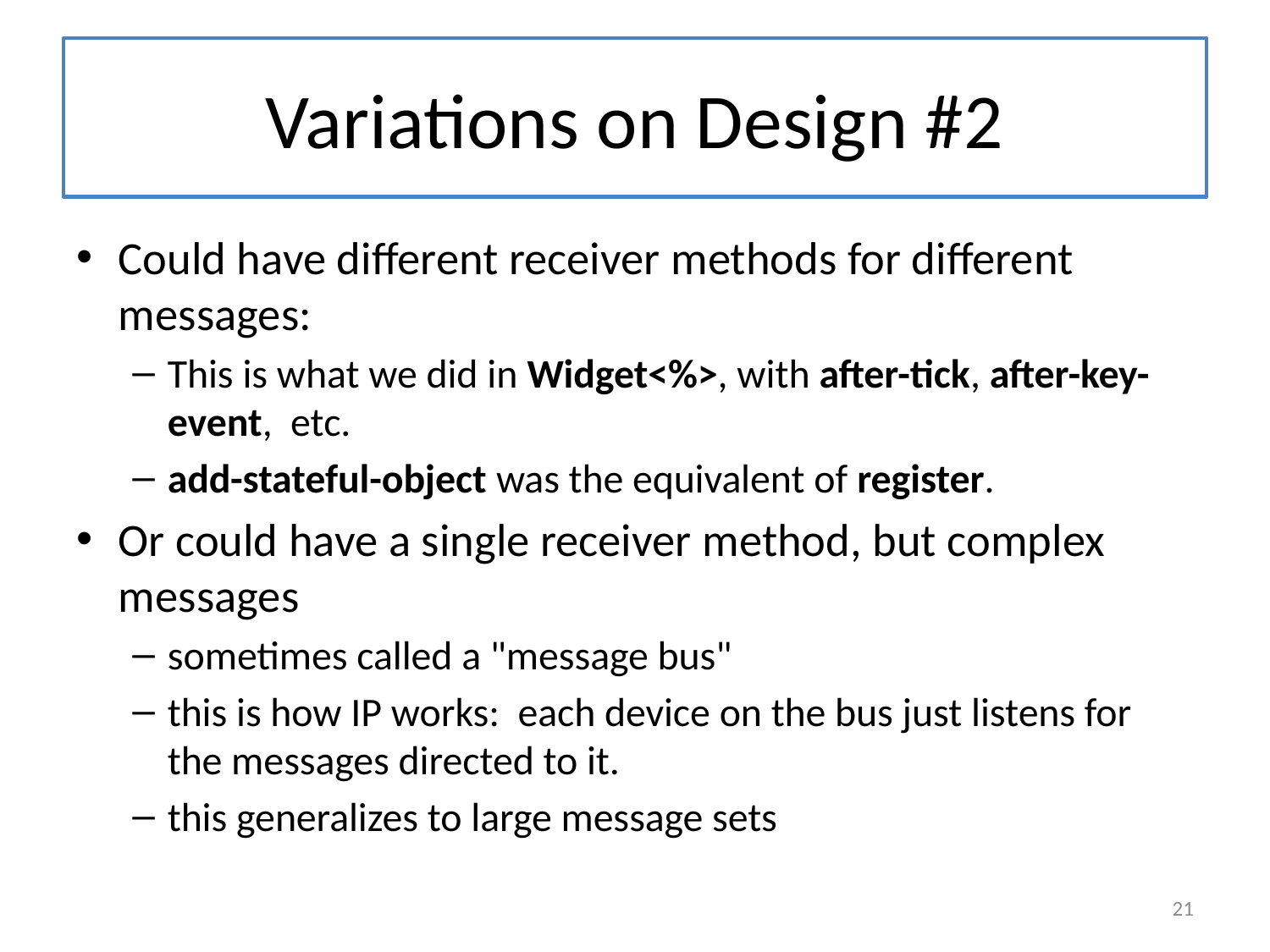

# Variations on Design #2
Could have different receiver methods for different messages:
This is what we did in Widget<%>, with after-tick, after-key-event,  etc.
add-stateful-object was the equivalent of register.
Or could have a single receiver method, but complex messages
sometimes called a "message bus"
this is how IP works:  each device on the bus just listens for the messages directed to it.
this generalizes to large message sets

21